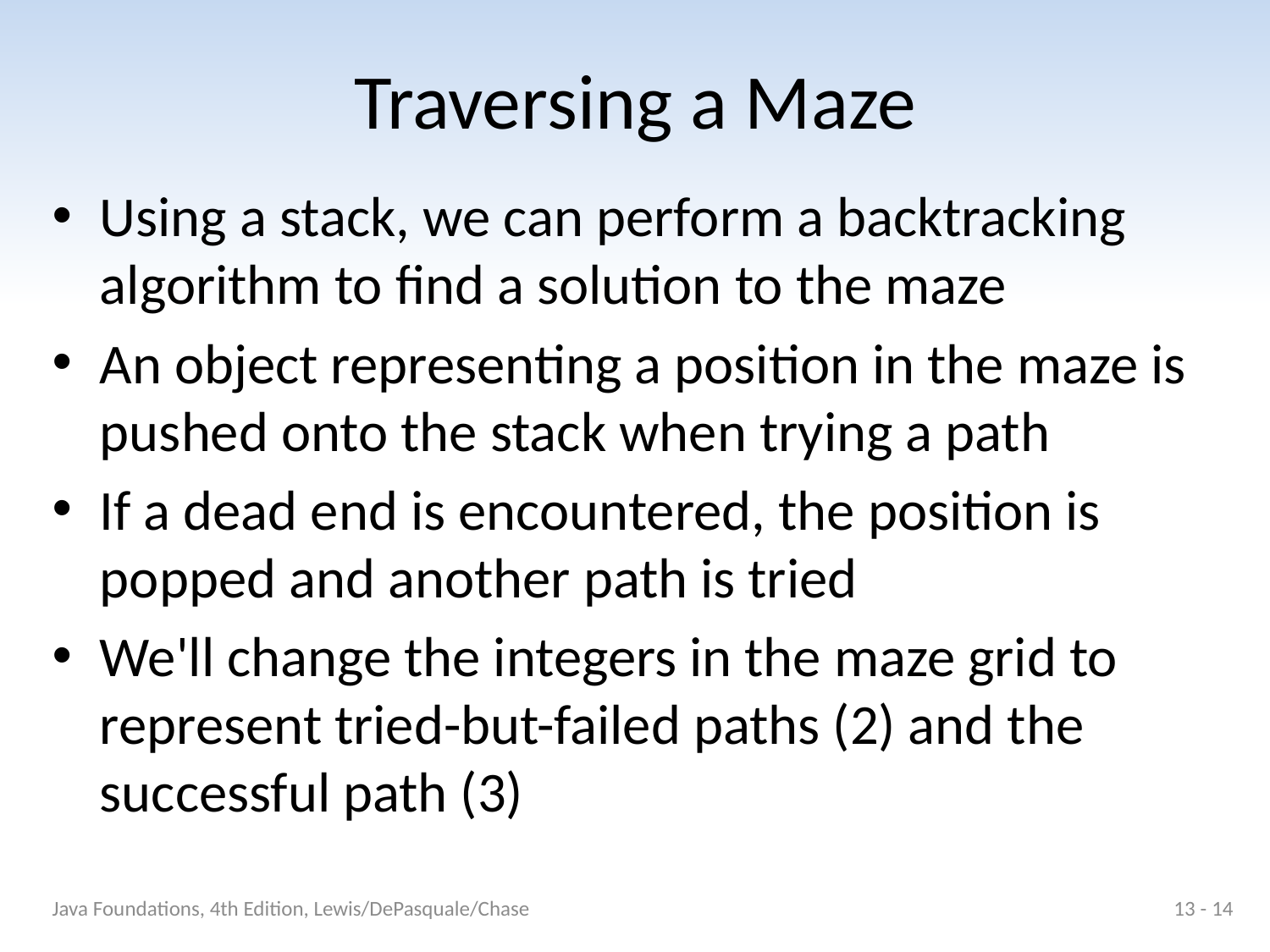

# Traversing a Maze
Using a stack, we can perform a backtracking algorithm to find a solution to the maze
An object representing a position in the maze is pushed onto the stack when trying a path
If a dead end is encountered, the position is popped and another path is tried
We'll change the integers in the maze grid to represent tried-but-failed paths (2) and the successful path (3)
Java Foundations, 4th Edition, Lewis/DePasquale/Chase
13 - 14